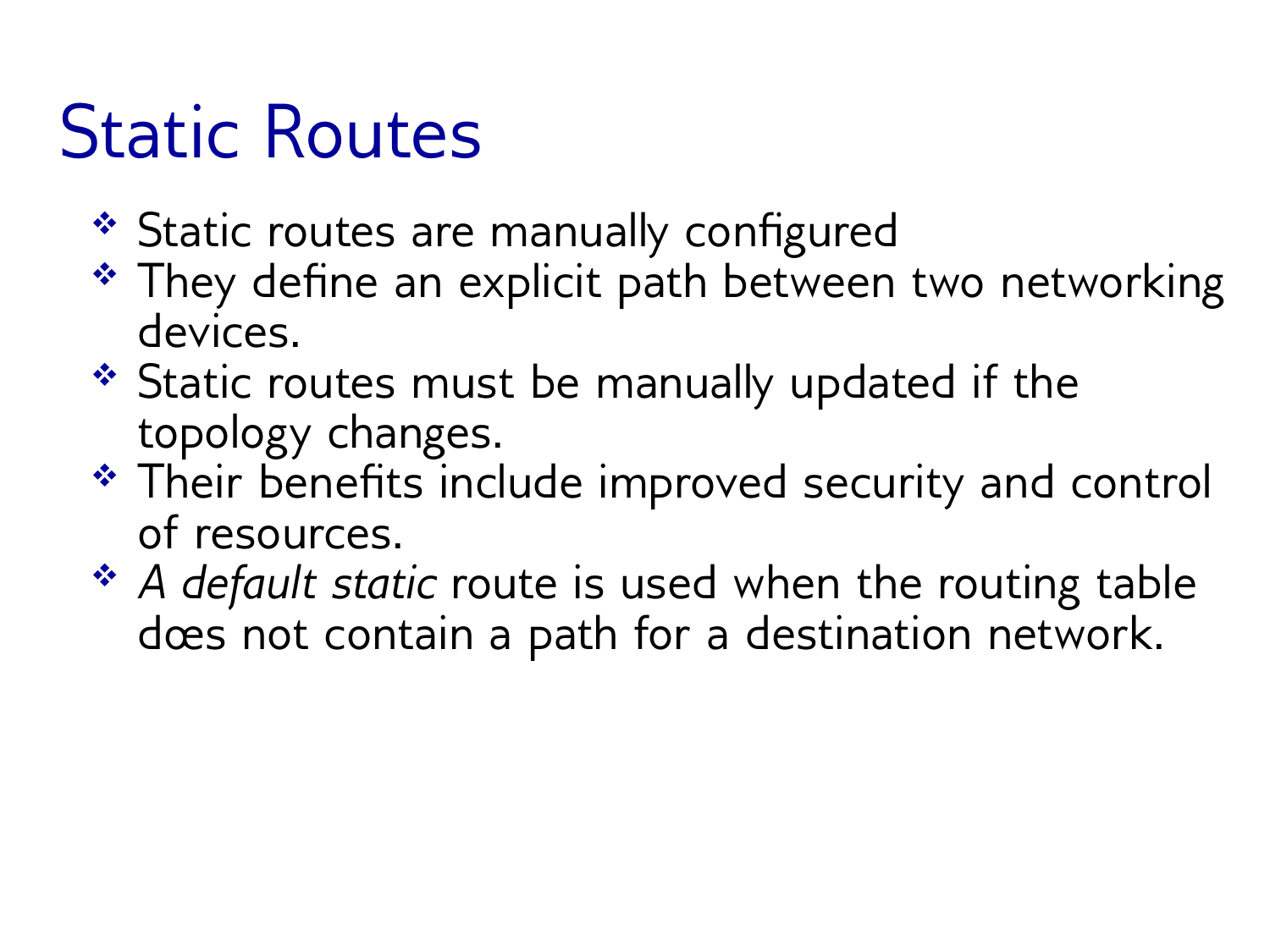

# Static Routes
Static routes are manually configured
They define an explicit path between two networking devices.
Static routes must be manually updated if the topology changes.
Their benefits include improved security and control of resources.
A default static route is used when the routing table does not contain a path for a destination network.